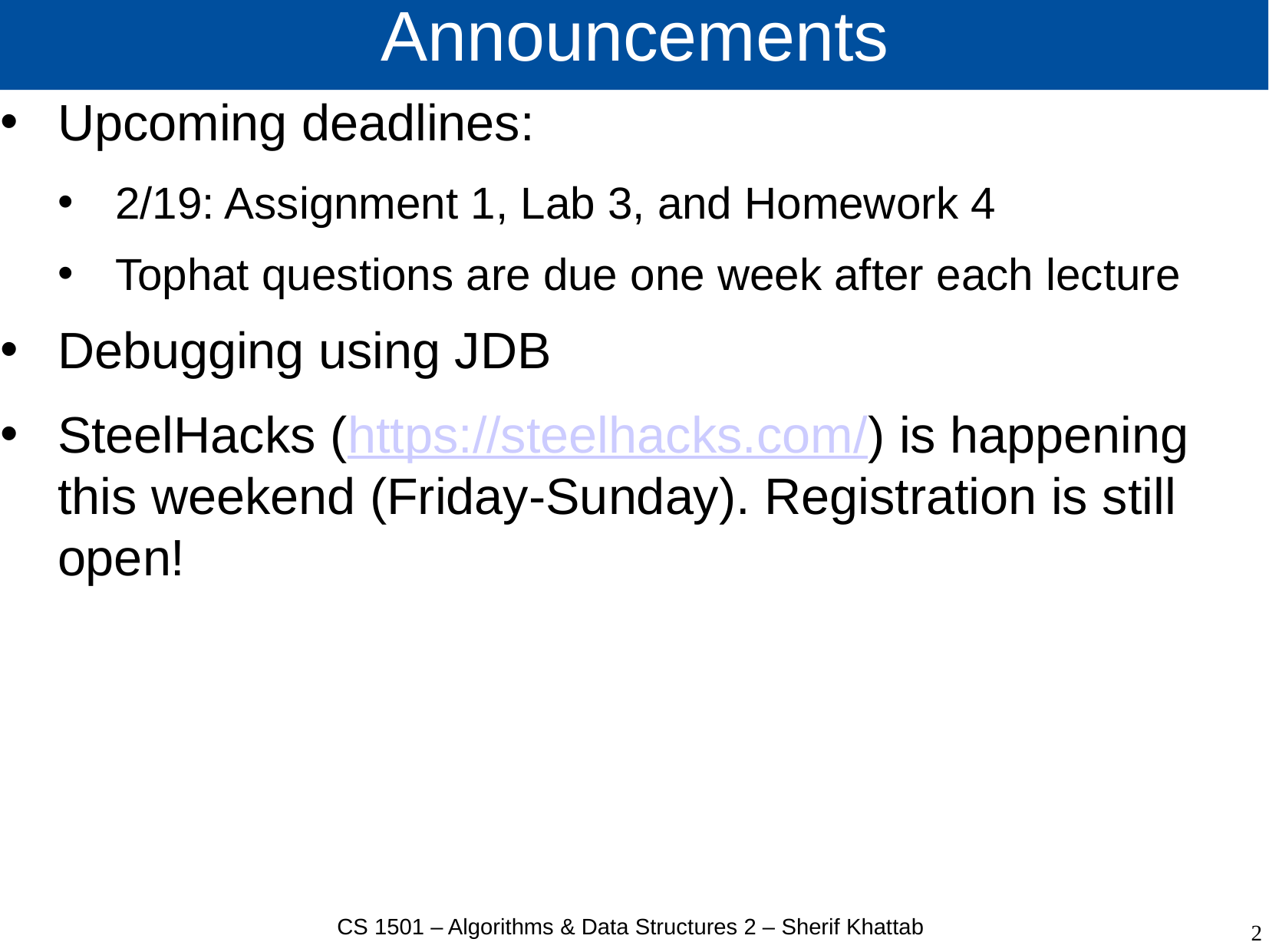

# Announcements
Upcoming deadlines:
2/19: Assignment 1, Lab 3, and Homework 4
Tophat questions are due one week after each lecture
Debugging using JDB
SteelHacks (https://steelhacks.com/) is happening this weekend (Friday-Sunday). Registration is still open!
CS 1501 – Algorithms & Data Structures 2 – Sherif Khattab
2